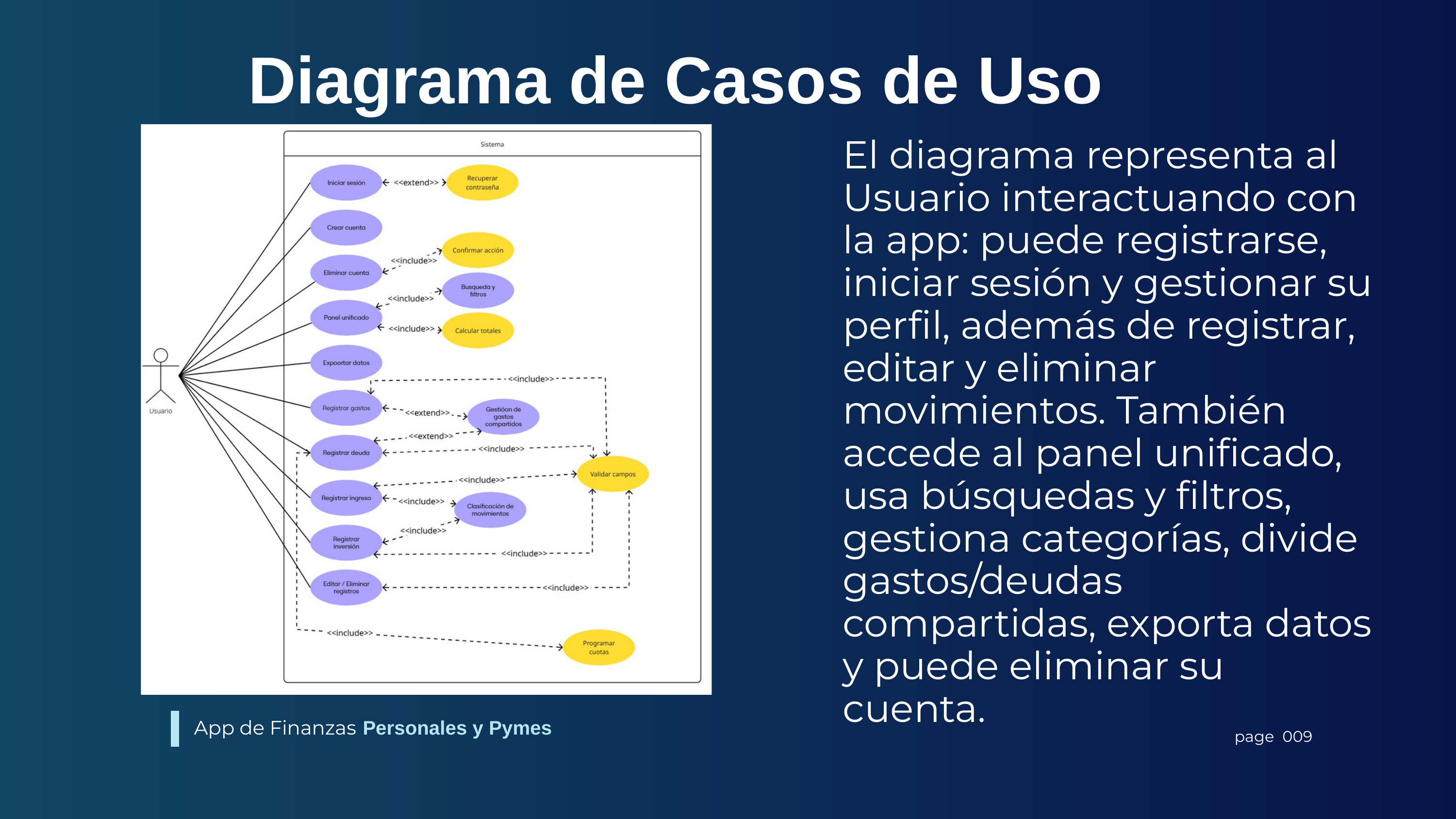

Diagrama de Casos de Uso

El diagrama representa al Usuario interactuando con la app: puede registrarse, iniciar sesión y gestionar su perfil, además de registrar, editar y eliminar movimientos. También accede al panel unificado, usa búsquedas y filtros, gestiona categorías, divide gastos/deudas compartidas, exporta datos y puede eliminar su cuenta.

App de Finanzas
Personales y Pymes
page  009